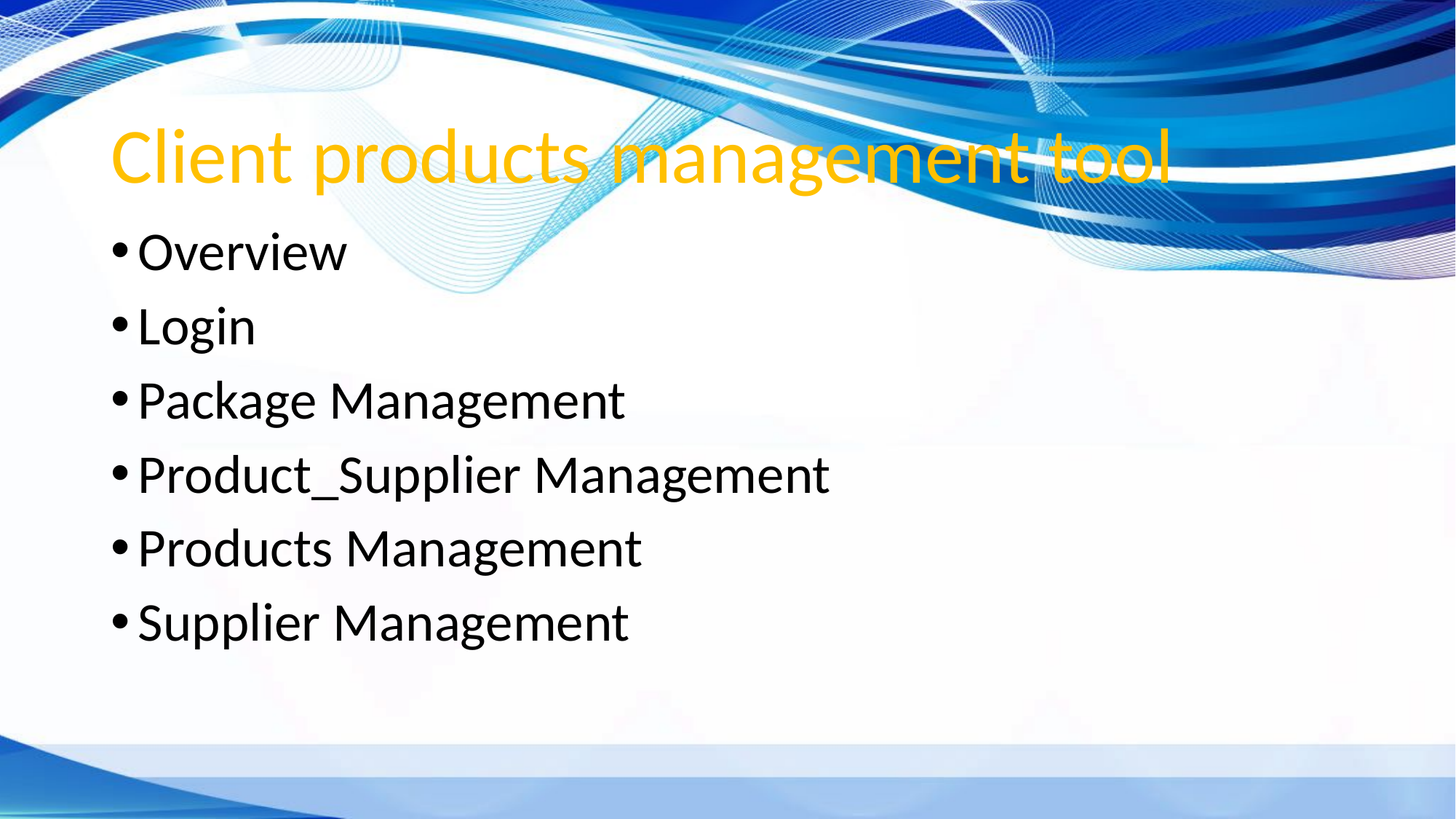

# Client products management tool
Overview
Login
Package Management
Product_Supplier Management
Products Management
Supplier Management